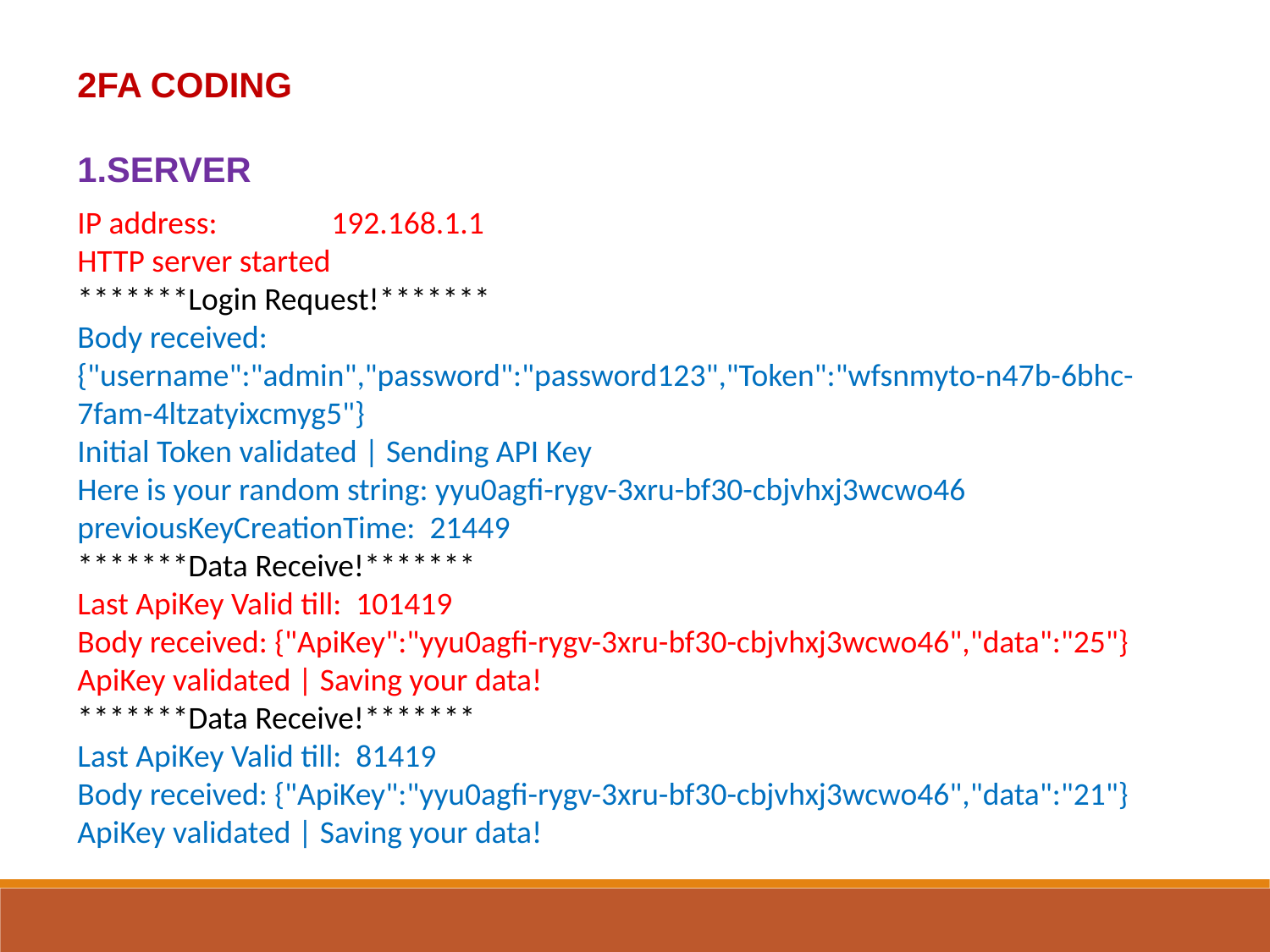

2FA coding

1.Server
IP address:	192.168.1.1
HTTP server started
*******Login Request!*******
Body received: {"username":"admin","password":"password123","Token":"wfsnmyto-n47b-6bhc-7fam-4ltzatyixcmyg5"}
Initial Token validated | Sending API Key
Here is your random string: yyu0agfi-rygv-3xru-bf30-cbjvhxj3wcwo46
previousKeyCreationTime:  21449
*******Data Receive!*******
Last ApiKey Valid till:  101419
Body received: {"ApiKey":"yyu0agfi-rygv-3xru-bf30-cbjvhxj3wcwo46","data":"25"}
ApiKey validated | Saving your data!
*******Data Receive!*******
Last ApiKey Valid till:  81419
Body received: {"ApiKey":"yyu0agfi-rygv-3xru-bf30-cbjvhxj3wcwo46","data":"21"}
ApiKey validated | Saving your data!